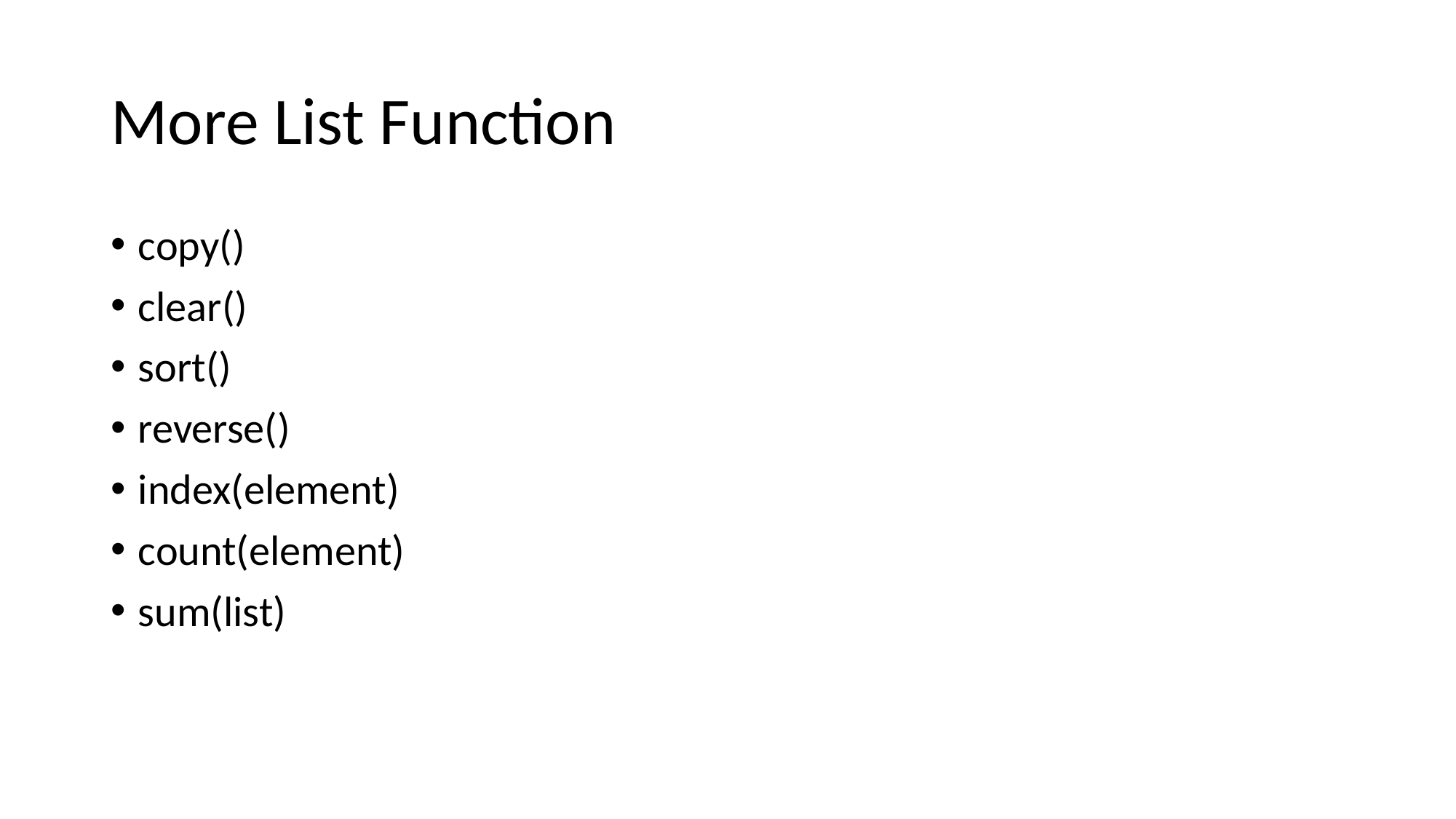

# More List Function
copy()
clear()
sort()
reverse()
index(element)
count(element)
sum(list)